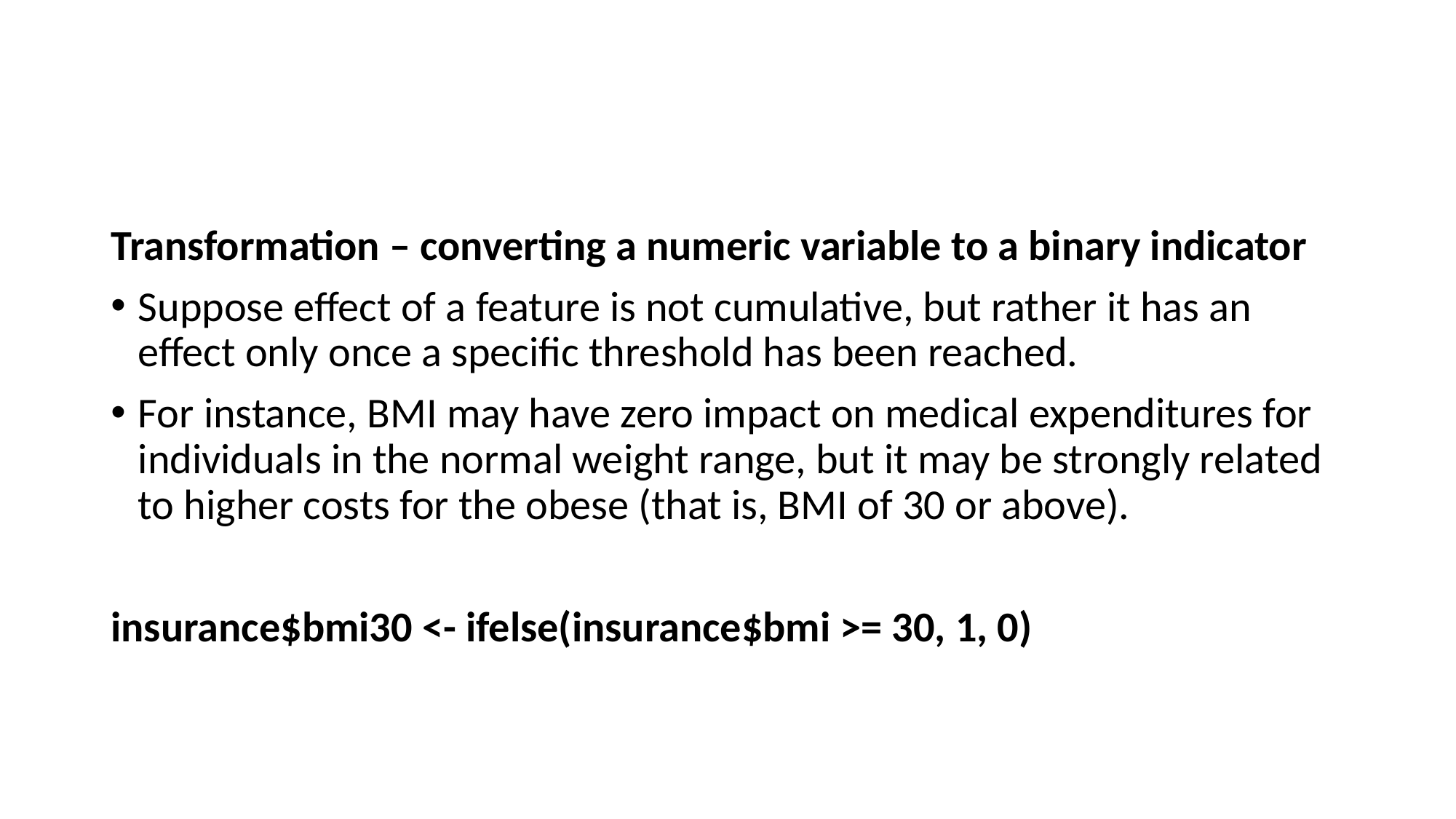

#
Transformation – converting a numeric variable to a binary indicator
Suppose effect of a feature is not cumulative, but rather it has an effect only once a specific threshold has been reached.
For instance, BMI may have zero impact on medical expenditures for individuals in the normal weight range, but it may be strongly related to higher costs for the obese (that is, BMI of 30 or above).

insurance$bmi30 <- ifelse(insurance$bmi >= 30, 1, 0)